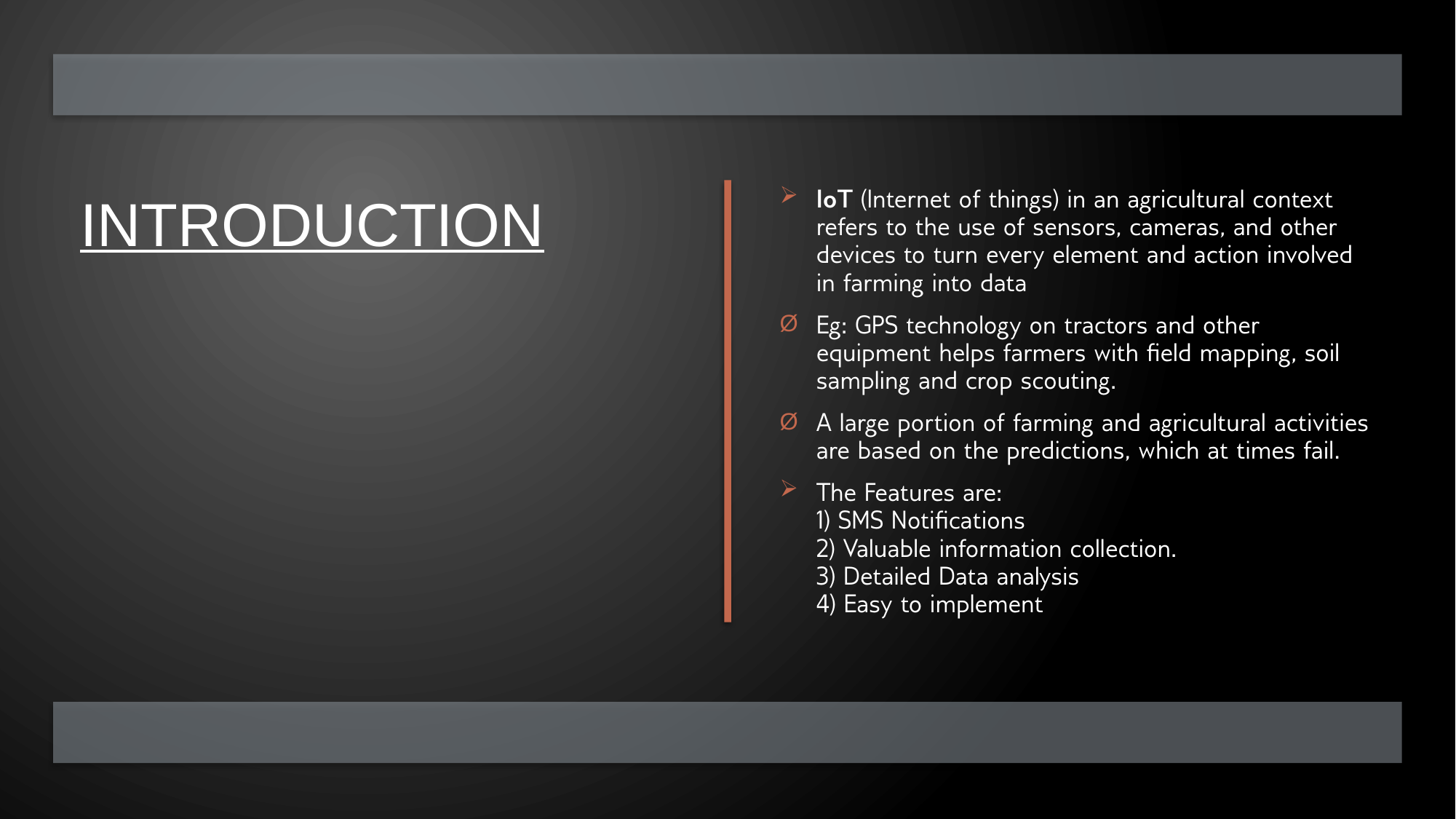

# INTRODUCTION
IoT (Internet of things) in an agricultural context refers to the use of sensors, cameras, and other devices to turn every element and action involved in farming into data
Eg: GPS technology on tractors and other equipment helps farmers with field mapping, soil sampling and crop scouting.
A large portion of farming and agricultural activities are based on the predictions, which at times fail.
The Features are:
1) SMS Notifications
2) Valuable information collection.
3) Detailed Data analysis
4) Easy to implement